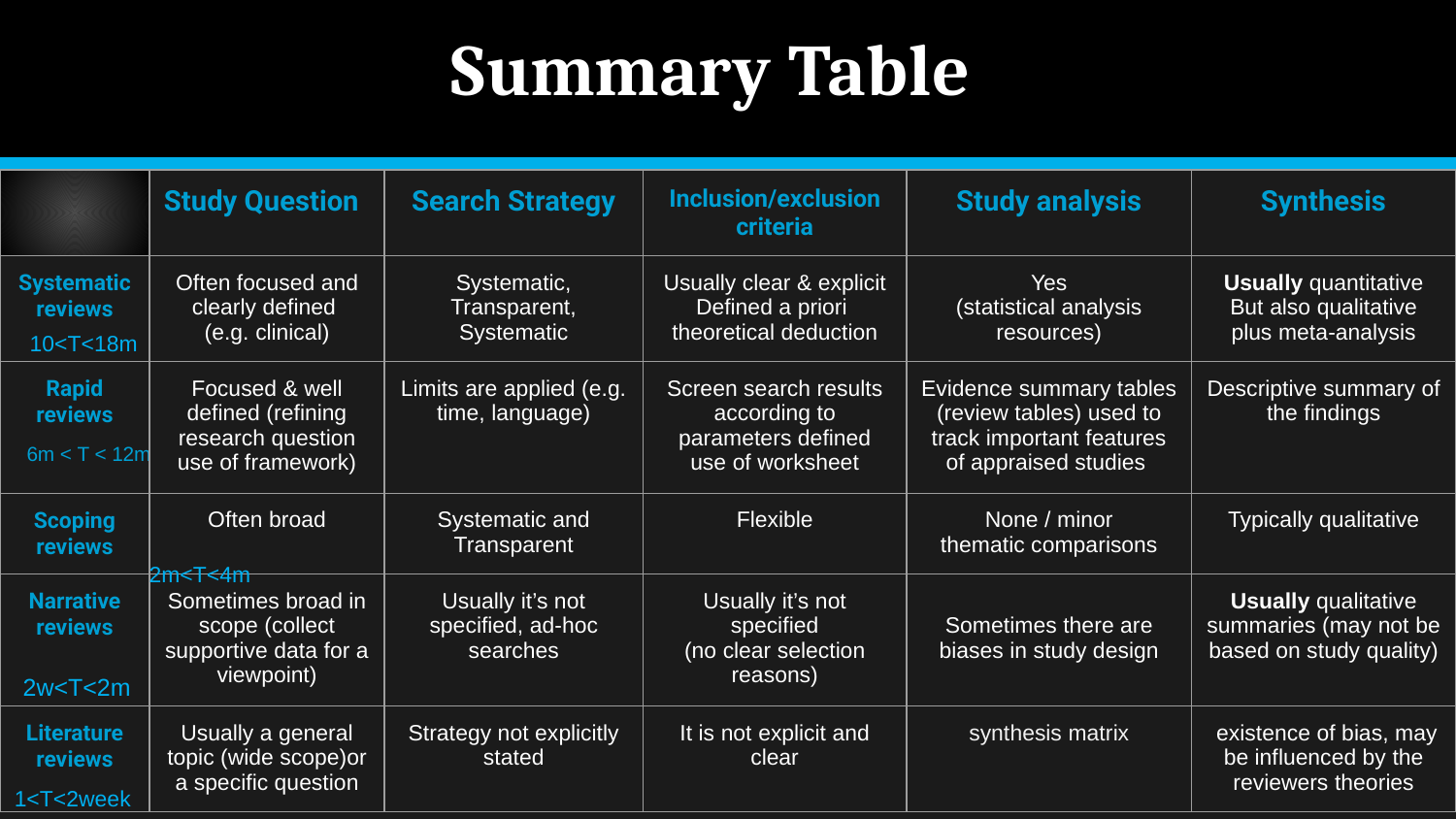

# Summary Table

|  | Study Question | Search Strategy | Inclusion/exclusion criteria | Study analysis | Synthesis |
| --- | --- | --- | --- | --- | --- |
| Systematic reviews | Often focused and clearly defined (e.g. clinical) | Systematic, Transparent, Systematic | Usually clear & explicit Defined a priori theoretical deduction | Yes (statistical analysis resources) | Usually quantitative But also qualitative plus meta-analysis |
| Rapid reviews | Focused & well defined (refining research question use of framework) | Limits are applied (e.g. time, language) | Screen search results according to parameters defined use of worksheet | Evidence summary tables (review tables) used to track important features of appraised studies | Descriptive summary of the findings |
| Scoping reviews | Often broad | Systematic and Transparent | Flexible | None / minor thematic comparisons | Typically qualitative |
| Narrative reviews | Sometimes broad in scope (collect supportive data for a viewpoint) | Usually it’s not specified, ad-hoc searches | Usually it’s not specified (no clear selection reasons) | Sometimes there are biases in study design | Usually qualitative summaries (may not be based on study quality) |
| Literature reviews | Usually a general topic (wide scope)or a specific question | Strategy not explicitly stated | It is not explicit and clear | synthesis matrix | existence of bias, may be influenced by the reviewers theories |
10<T<18m
6m < T < 12m
2m<T<4m
2w<T<2m
1<T<2week